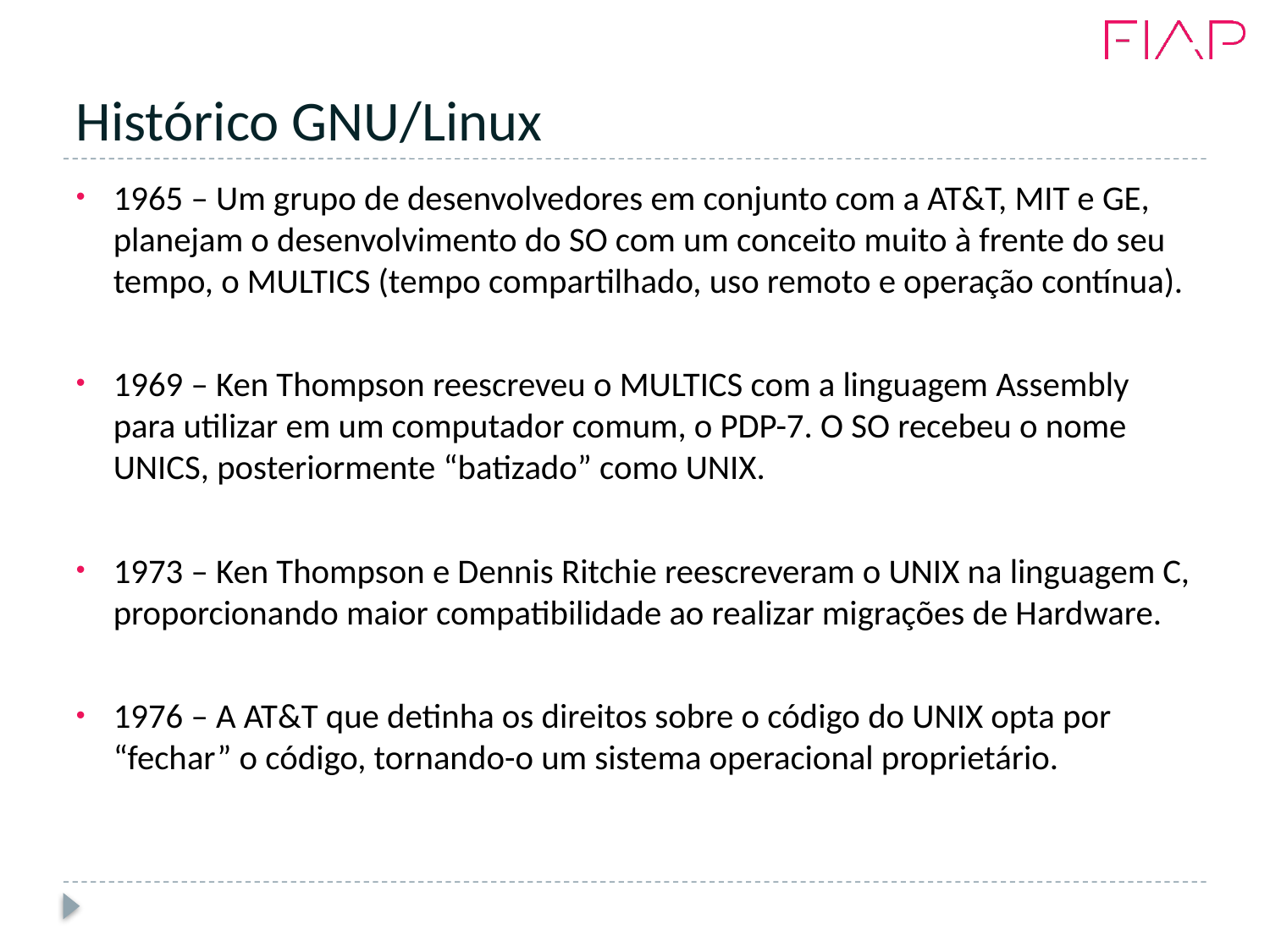

# Histórico GNU/Linux
1965 – Um grupo de desenvolvedores em conjunto com a AT&T, MIT e GE, planejam o desenvolvimento do SO com um conceito muito à frente do seu tempo, o MULTICS (tempo compartilhado, uso remoto e operação contínua).

1969 – Ken Thompson reescreveu o MULTICS com a linguagem Assembly para utilizar em um computador comum, o PDP-7. O SO recebeu o nome UNICS, posteriormente “batizado” como UNIX.

1973 – Ken Thompson e Dennis Ritchie reescreveram o UNIX na linguagem C, proporcionando maior compatibilidade ao realizar migrações de Hardware.

1976 – A AT&T que detinha os direitos sobre o código do UNIX opta por “fechar” o código, tornando-o um sistema operacional proprietário.